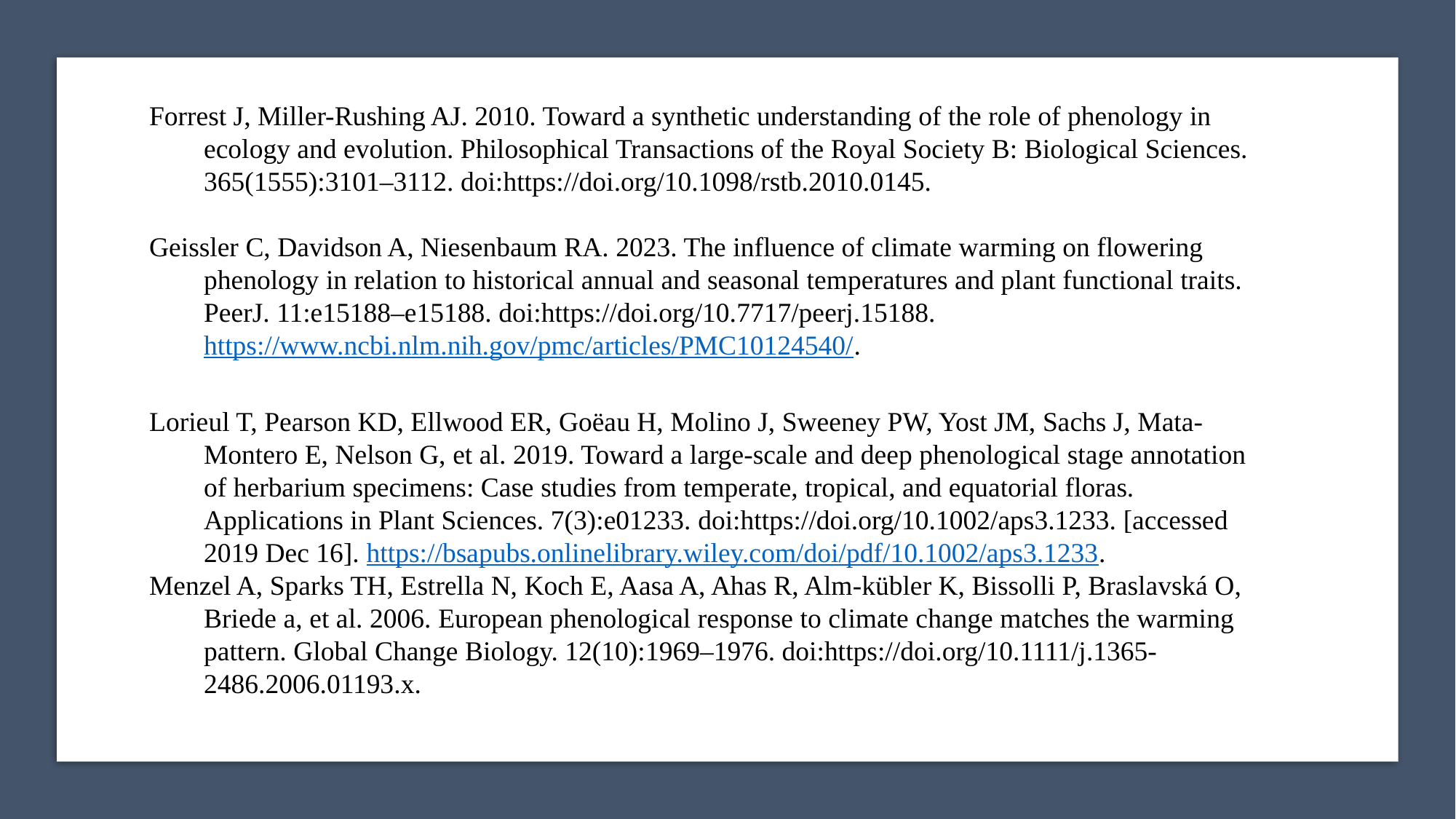

Forrest J, Miller-Rushing AJ. 2010. Toward a synthetic understanding of the role of phenology in ecology and evolution. Philosophical Transactions of the Royal Society B: Biological Sciences. 365(1555):3101–3112. doi:https://doi.org/10.1098/rstb.2010.0145.

Geissler C, Davidson A, Niesenbaum RA. 2023. The influence of climate warming on flowering phenology in relation to historical annual and seasonal temperatures and plant functional traits. PeerJ. 11:e15188–e15188. doi:https://doi.org/10.7717/peerj.15188. https://www.ncbi.nlm.nih.gov/pmc/articles/PMC10124540/.

Lorieul T, Pearson KD, Ellwood ER, Goëau H, Molino J, Sweeney PW, Yost JM, Sachs J, Mata‐Montero E, Nelson G, et al. 2019. Toward a large‐scale and deep phenological stage annotation of herbarium specimens: Case studies from temperate, tropical, and equatorial floras. Applications in Plant Sciences. 7(3):e01233. doi:https://doi.org/10.1002/aps3.1233. [accessed 2019 Dec 16]. https://bsapubs.onlinelibrary.wiley.com/doi/pdf/10.1002/aps3.1233.
Menzel A, Sparks TH, Estrella N, Koch E, Aasa A, Ahas R, Alm-kübler K, Bissolli P, Braslavská O, Briede a, et al. 2006. European phenological response to climate change matches the warming pattern. Global Change Biology. 12(10):1969–1976. doi:https://doi.org/10.1111/j.1365-2486.2006.01193.x.